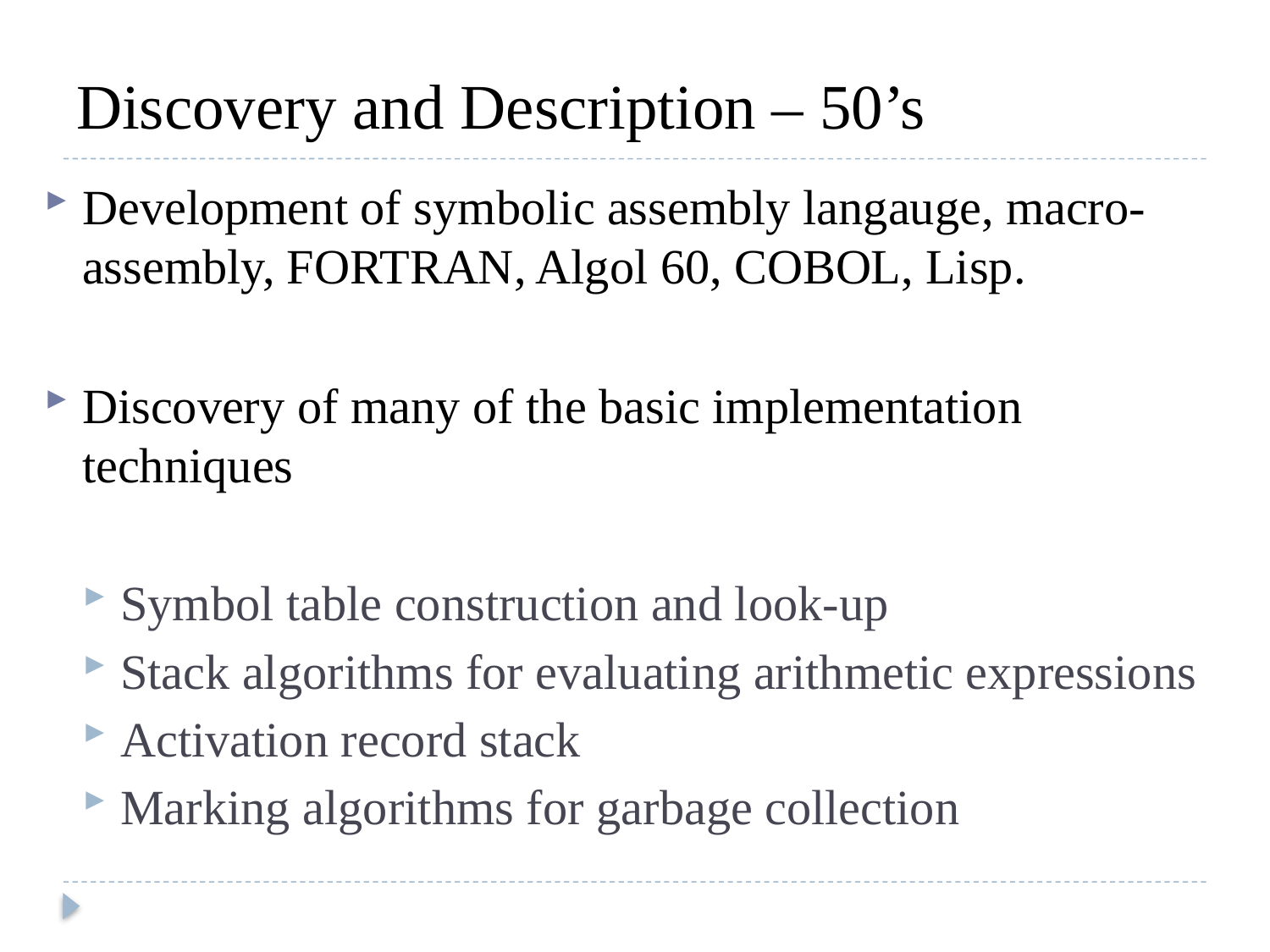

# Discovery and Description – 50’s
Development of symbolic assembly langauge, macro-assembly, FORTRAN, Algol 60, COBOL, Lisp.

Discovery of many of the basic implementation techniques

Symbol table construction and look-up
Stack algorithms for evaluating arithmetic expressions
Activation record stack
Marking algorithms for garbage collection